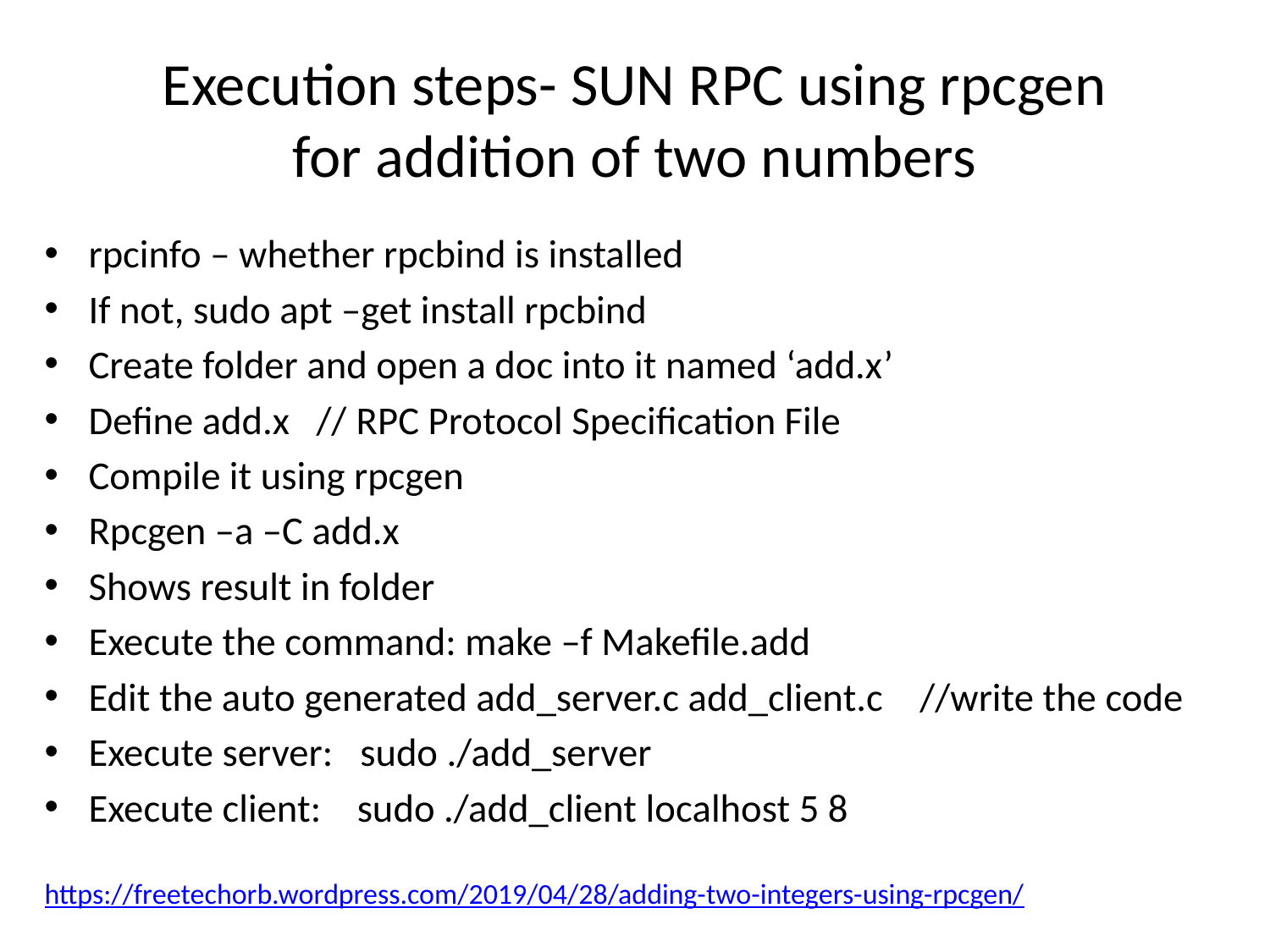

# Execution steps- SUN RPC using rpcgen for addition of two numbers
rpcinfo – whether rpcbind is installed
If not, sudo apt –get install rpcbind
Create folder and open a doc into it named ‘add.x’
Define add.x   // RPC Protocol Specification File
Compile it using rpcgen
Rpcgen –a –C add.x
Shows result in folder
Execute the command: make –f Makefile.add
Edit the auto generated add_server.c add_client.c    //write the code
Execute server:   sudo ./add_server
Execute client:    sudo ./add_client localhost 5 8

https://freetechorb.wordpress.com/2019/04/28/adding-two-integers-using-rpcgen/